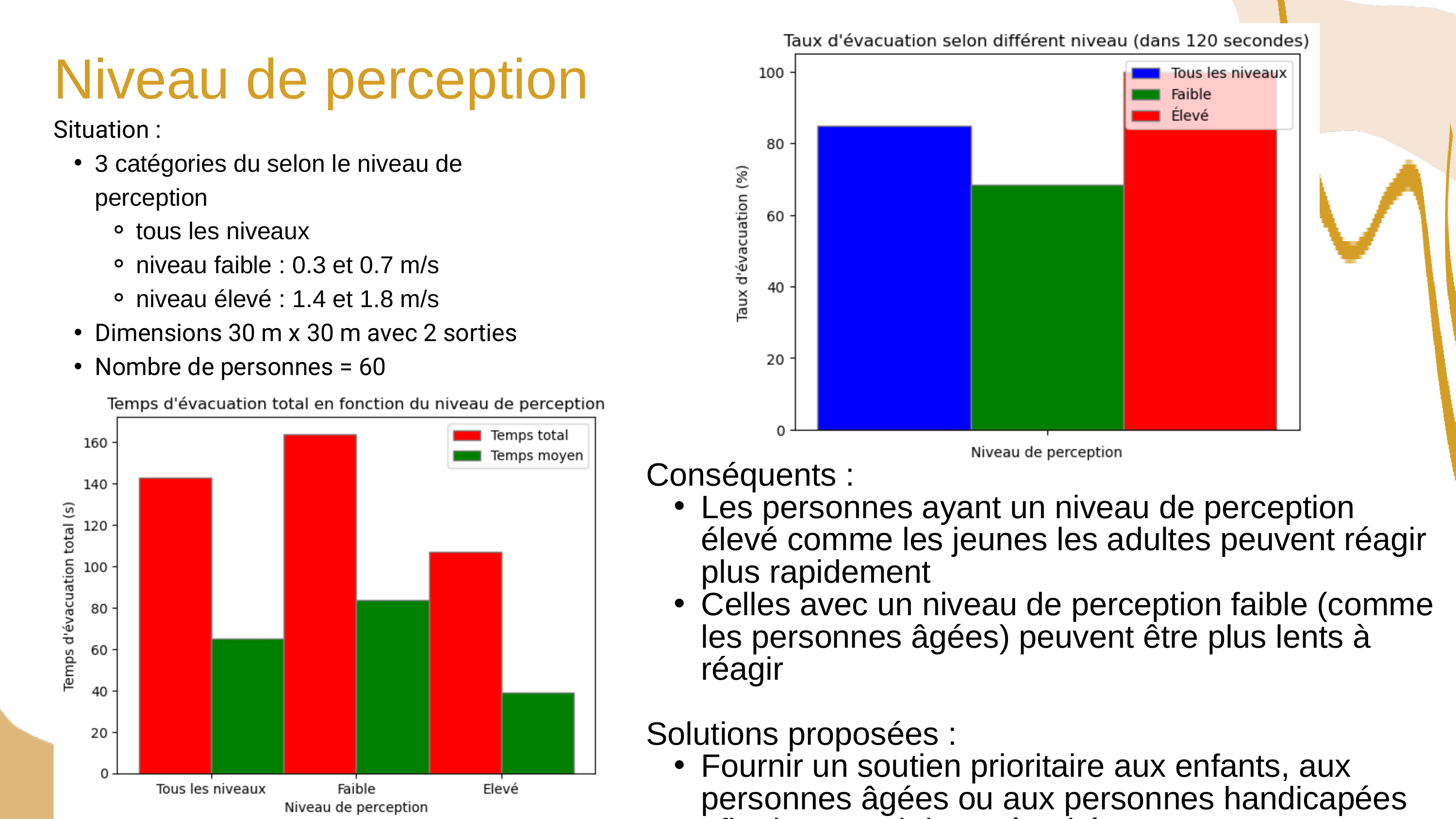

Niveau de perception
Situation :
3 catégories du selon le niveau de perception
tous les niveaux
niveau faible : 0.3 et 0.7 m/s
niveau élevé : 1.4 et 1.8 m/s
Dimensions 30 m x 30 m avec 2 sorties
Nombre de personnes = 60

Conséquents :
Les personnes ayant un niveau de perception élevé comme les jeunes les adultes peuvent réagir plus rapidement
Celles avec un niveau de perception faible (comme les personnes âgées) peuvent être plus lents à réagir

Solutions proposées :
Fournir un soutien prioritaire aux enfants, aux personnes âgées ou aux personnes handicapées afin de garantir leur sécurité.